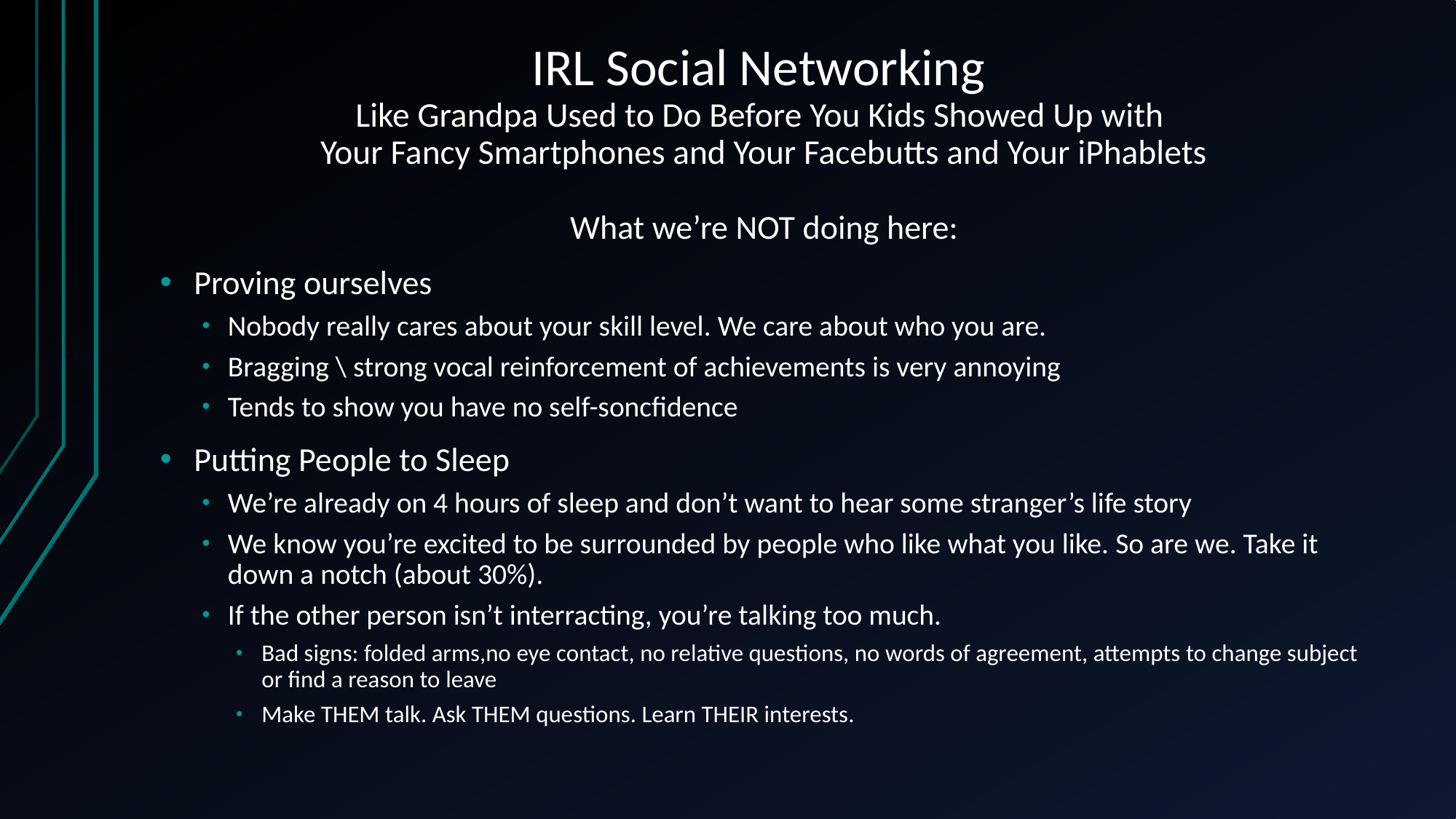

# IRL Social Networking Like Grandpa Used to Do Before You Kids Showed Up with Your Fancy Smartphones and Your Facebutts and Your iPhablets
What we’re NOT doing here:
Proving ourselves
Nobody really cares about your skill level. We care about who you are.
Bragging \ strong vocal reinforcement of achievements is very annoying
Tends to show you have no self-soncfidence
Putting People to Sleep
We’re already on 4 hours of sleep and don’t want to hear some stranger’s life story
We know you’re excited to be surrounded by people who like what you like. So are we. Take it down a notch (about 30%).
If the other person isn’t interracting, you’re talking too much.
Bad signs: folded arms,no eye contact, no relative questions, no words of agreement, attempts to change subject or find a reason to leave
Make THEM talk. Ask THEM questions. Learn THEIR interests.